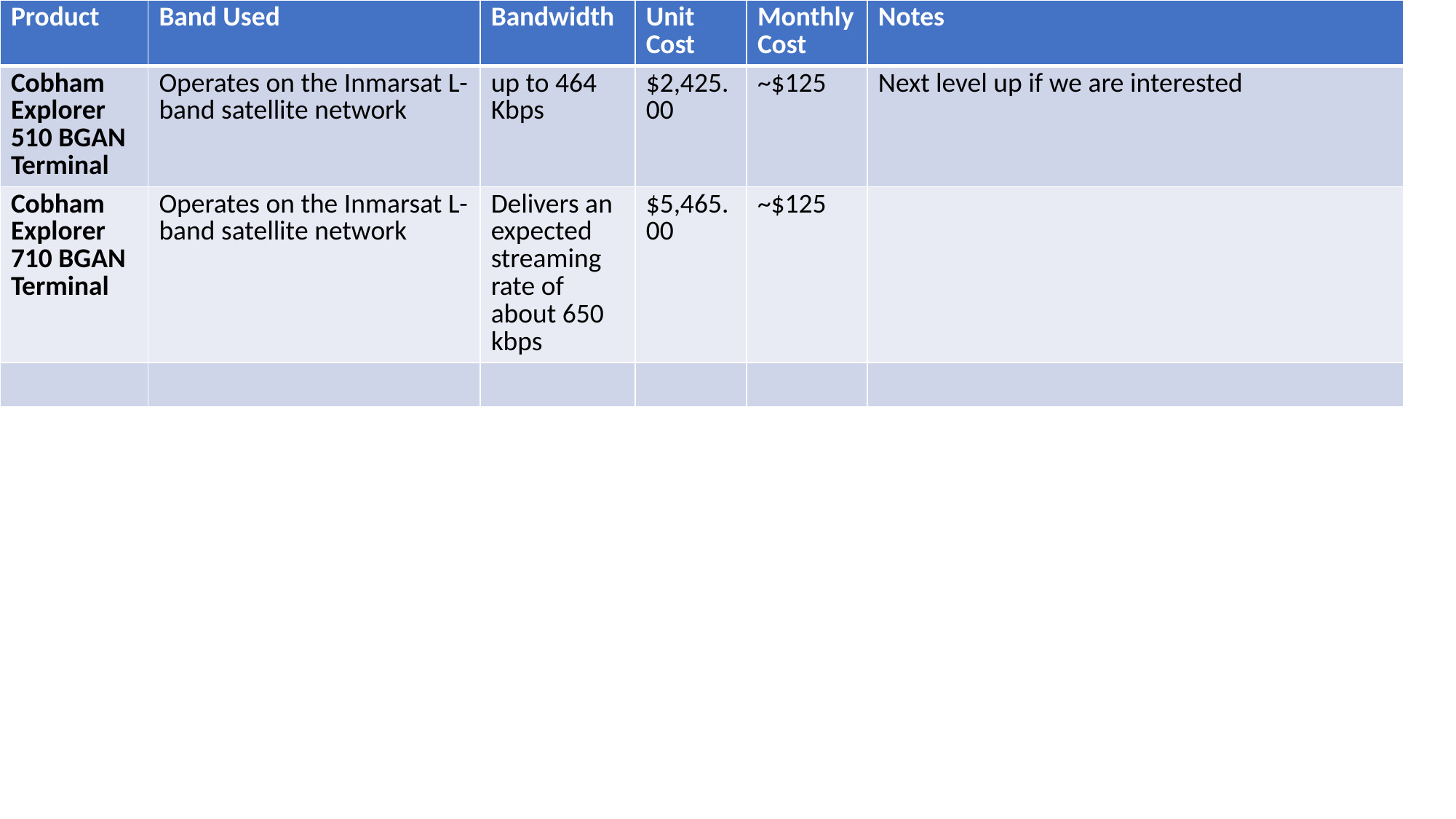

| Product | Band Used | Bandwidth | Unit Cost | Monthly Cost | Notes |
| --- | --- | --- | --- | --- | --- |
| Cobham Explorer 510 BGAN Terminal | Operates on the Inmarsat L-band satellite network | up to 464 Kbps | $2,425.00 | ~$125 | Next level up if we are interested |
| Cobham Explorer 710 BGAN Terminal | Operates on the Inmarsat L-band satellite network | Delivers an expected streaming rate of about 650 kbps | $5,465.00 | ~$125 |  |
|  |  |  |  |  |  |